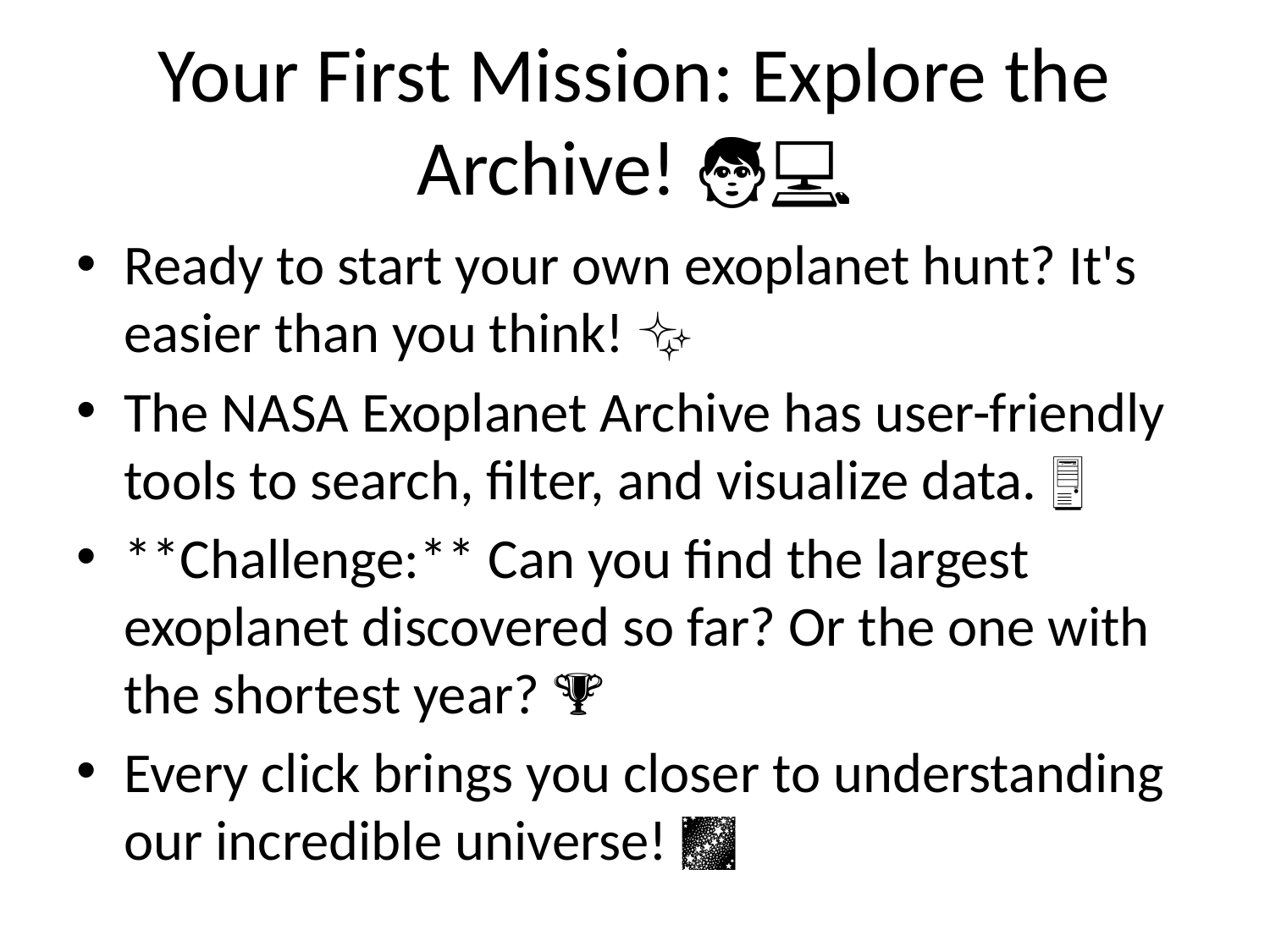

# Your First Mission: Explore the Archive! 🧑‍💻
Ready to start your own exoplanet hunt? It's easier than you think! ✨
The NASA Exoplanet Archive has user-friendly tools to search, filter, and visualize data. 🖥️
**Challenge:** Can you find the largest exoplanet discovered so far? Or the one with the shortest year? 🏆
Every click brings you closer to understanding our incredible universe! 🌌